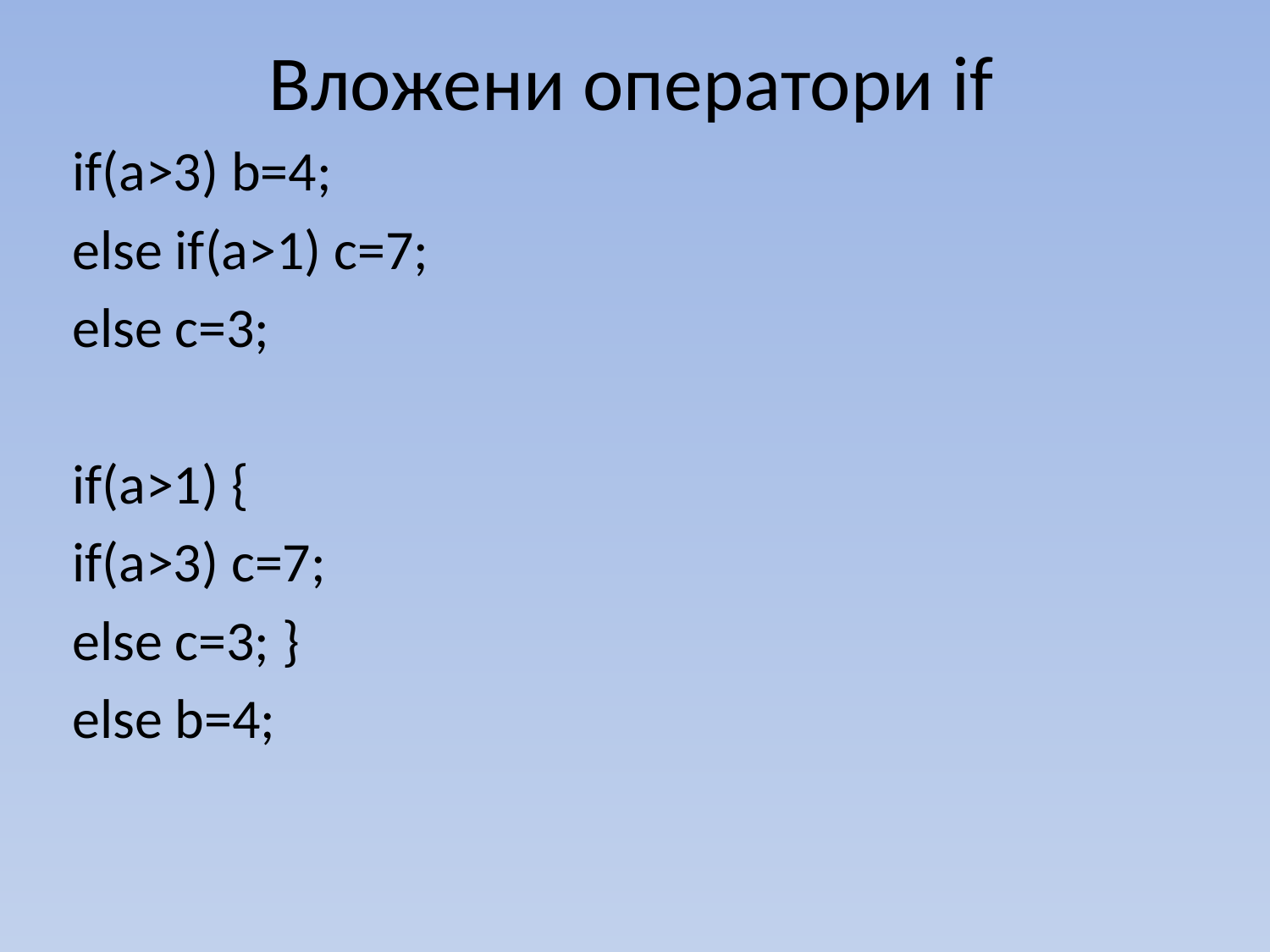

# Вложени оператори if
if(a>3) b=4;
else if(a>1) c=7;
else c=3;

if(a>1) {
if(a>3) c=7;
else c=3; }
else b=4;